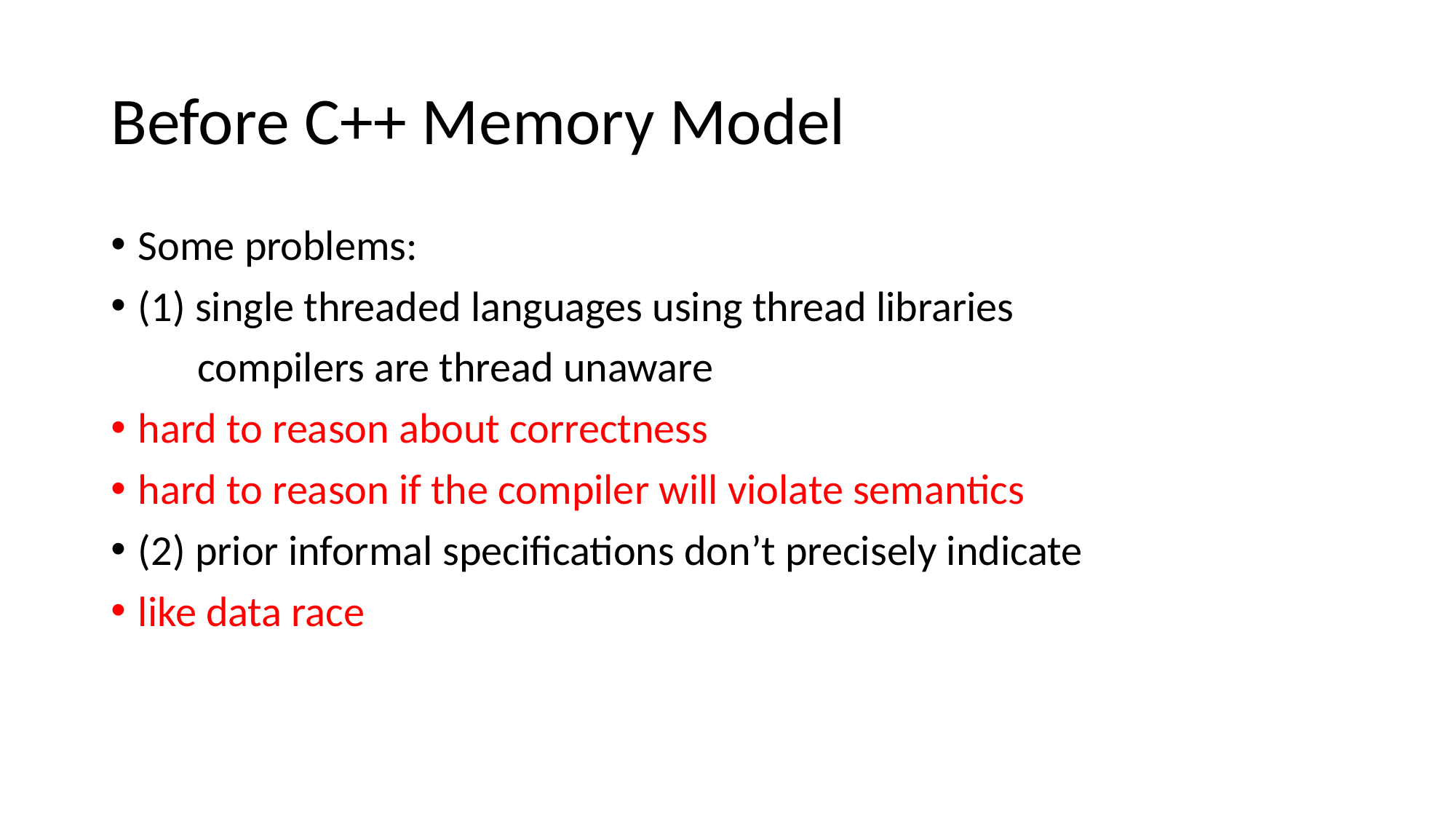

# Before C++ Memory Model
Some problems:
(1) single threaded languages using thread libraries
         compilers are thread unaware
hard to reason about correctness
hard to reason if the compiler will violate semantics
(2) prior informal specifications don’t precisely indicate
like data race